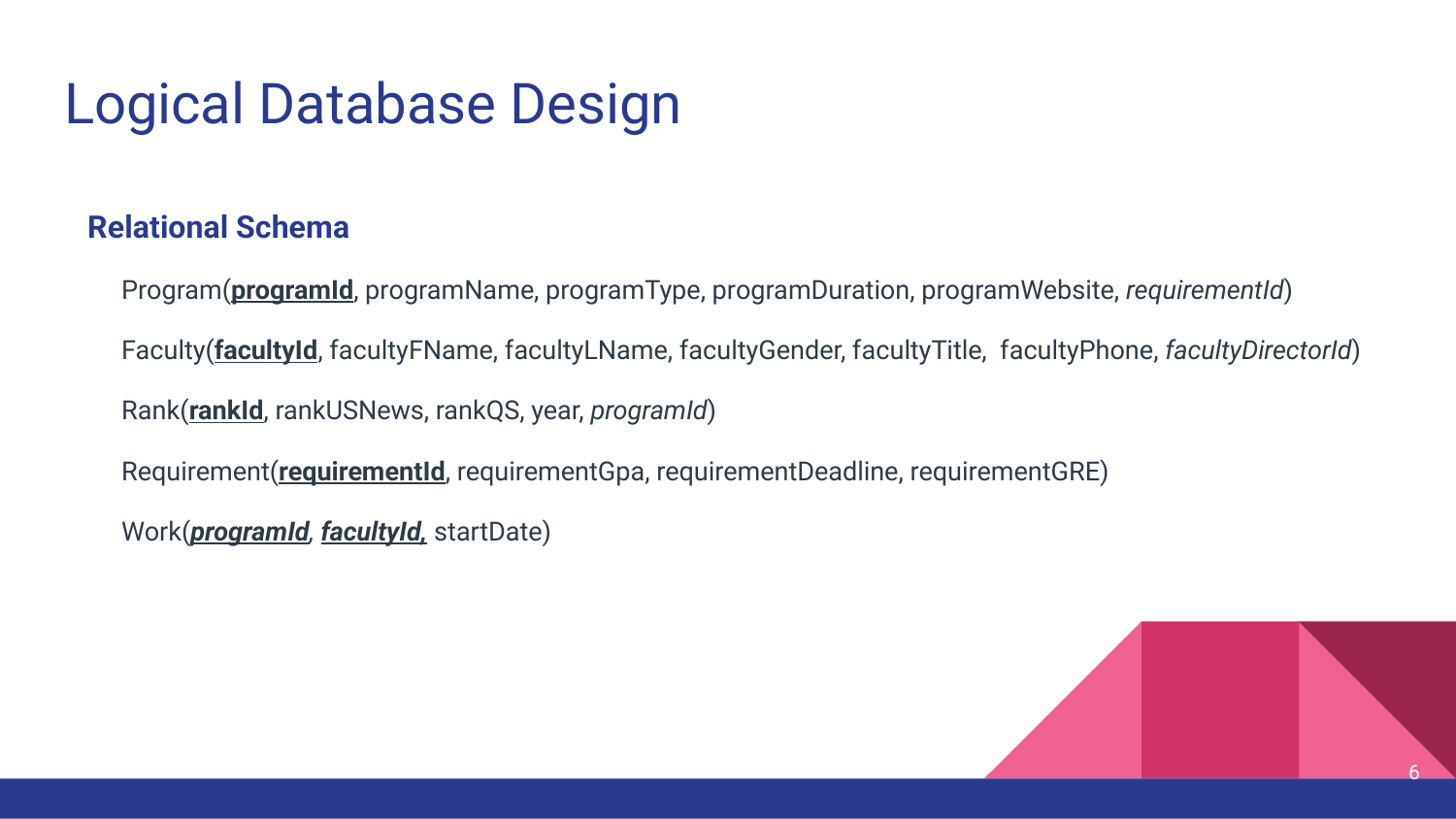

# Logical Database Design
     Relational Schema
Program(programId, programName, programType, programDuration, programWebsite, requirementId)
Faculty(facultyId, facultyFName, facultyLName, facultyGender, facultyTitle,  facultyPhone, facultyDirectorId)
Rank(rankId, rankUSNews, rankQS, year, programId)
Requirement(requirementId, requirementGpa, requirementDeadline, requirementGRE)
Work(programId, facultyId, startDate)

6